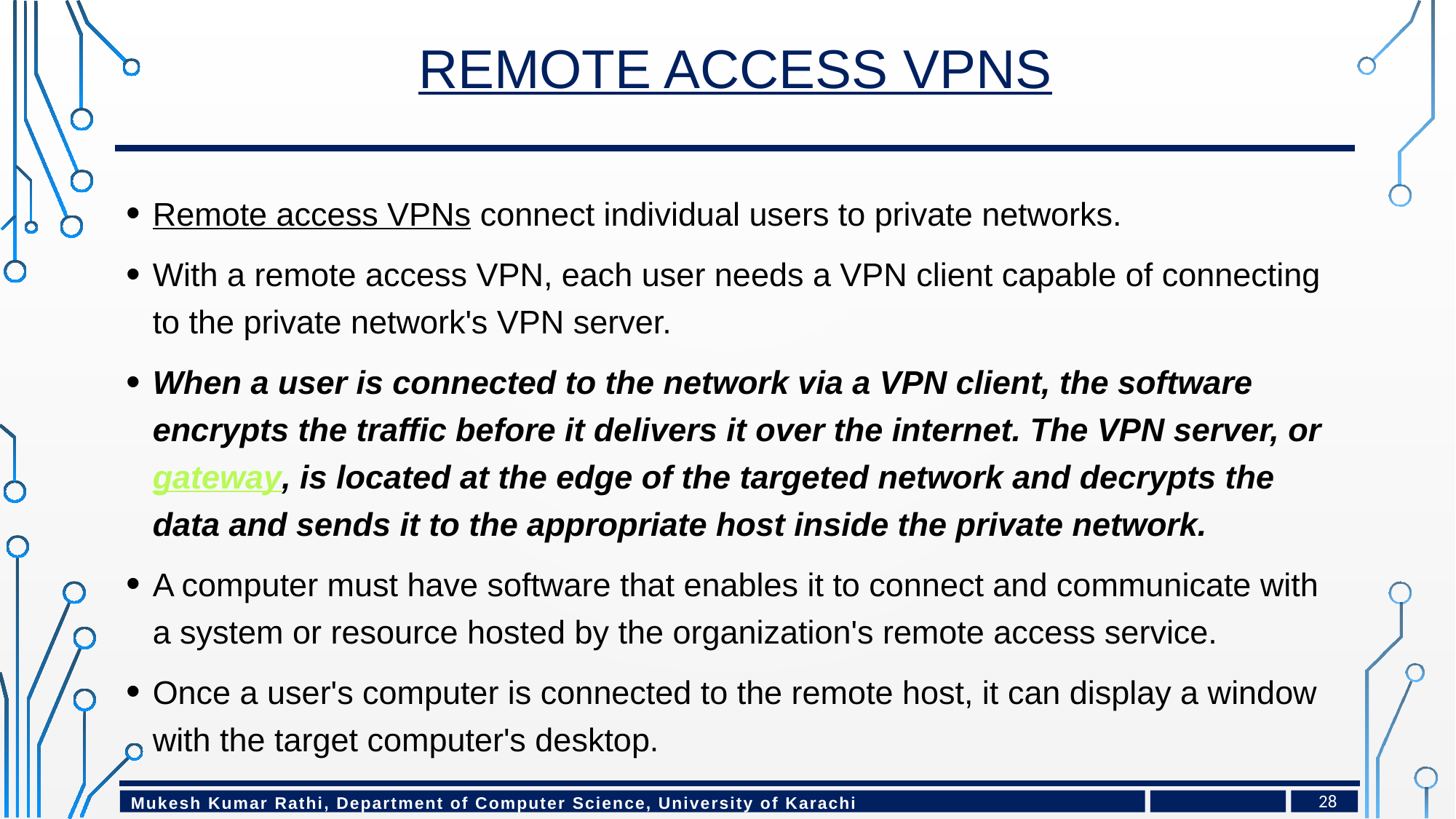

# Remote access VPNs
Remote access VPNs connect individual users to private networks.
With a remote access VPN, each user needs a VPN client capable of connecting to the private network's VPN server.
When a user is connected to the network via a VPN client, the software encrypts the traffic before it delivers it over the internet. The VPN server, or gateway, is located at the edge of the targeted network and decrypts the data and sends it to the appropriate host inside the private network.
A computer must have software that enables it to connect and communicate with a system or resource hosted by the organization's remote access service.
Once a user's computer is connected to the remote host, it can display a window with the target computer's desktop.

28